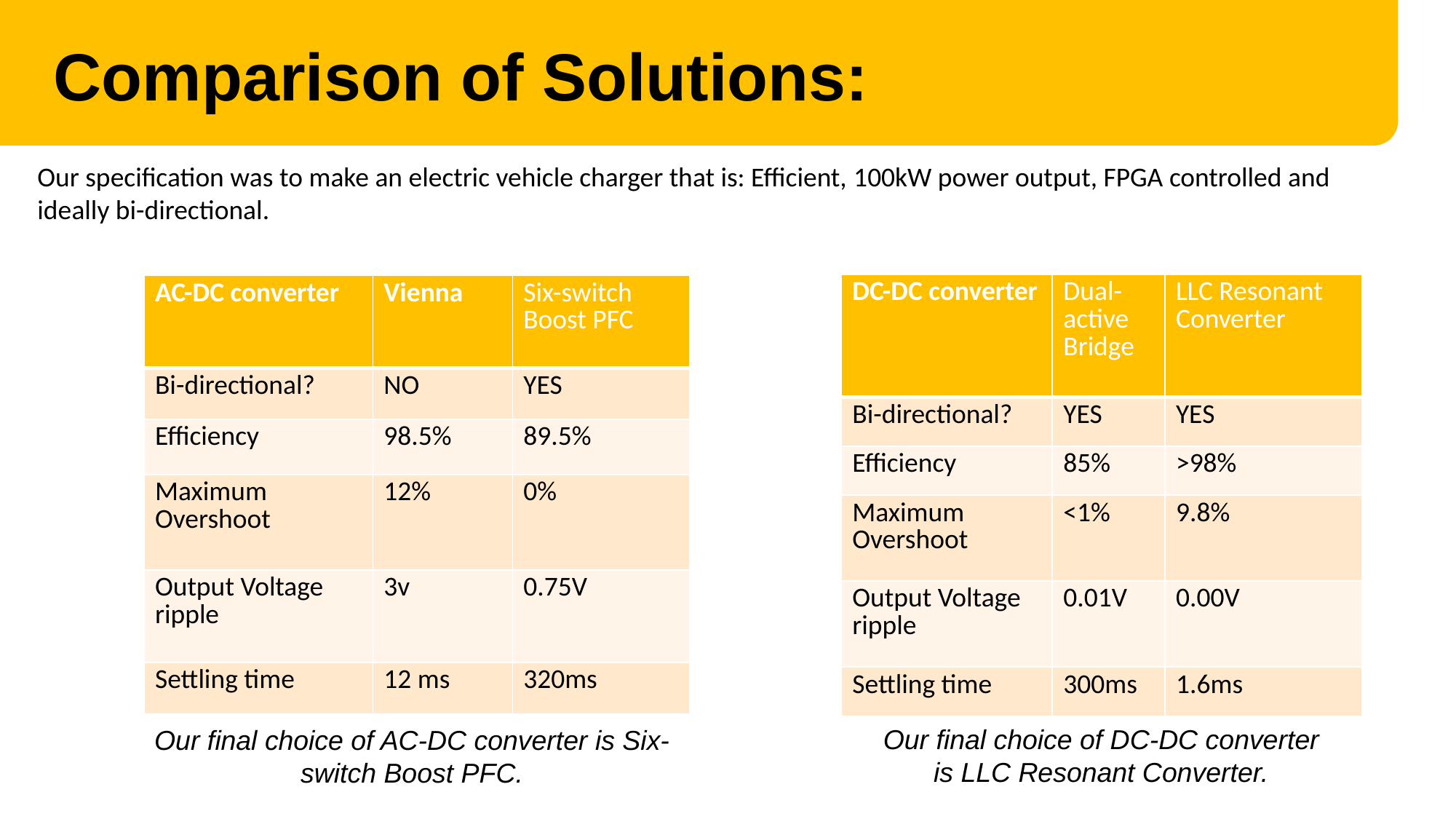

# Comparison of Solutions:
Our specification was to make an electric vehicle charger that is: Efficient, 100kW power output, FPGA controlled and ideally bi-directional.
| DC-DC converter | Dual-active Bridge | LLC Resonant Converter |
| --- | --- | --- |
| Bi-directional? | YES | YES |
| Efficiency | 85% | >98% |
| Maximum Overshoot | <1% | 9.8% |
| Output Voltage ripple | 0.01V | 0.00V |
| Settling time | 300ms | 1.6ms |
| AC-DC converter | Vienna | Six-switch Boost PFC |
| --- | --- | --- |
| Bi-directional? | NO | YES |
| Efficiency | 98.5% | 89.5% |
| Maximum Overshoot | 12% | 0% |
| Output Voltage ripple | 3v | 0.75V |
| Settling time | 12 ms | 320ms |
Our final choice of DC-DC converter is LLC Resonant Converter.

Our final choice of AC-DC converter is Six-switch Boost PFC.